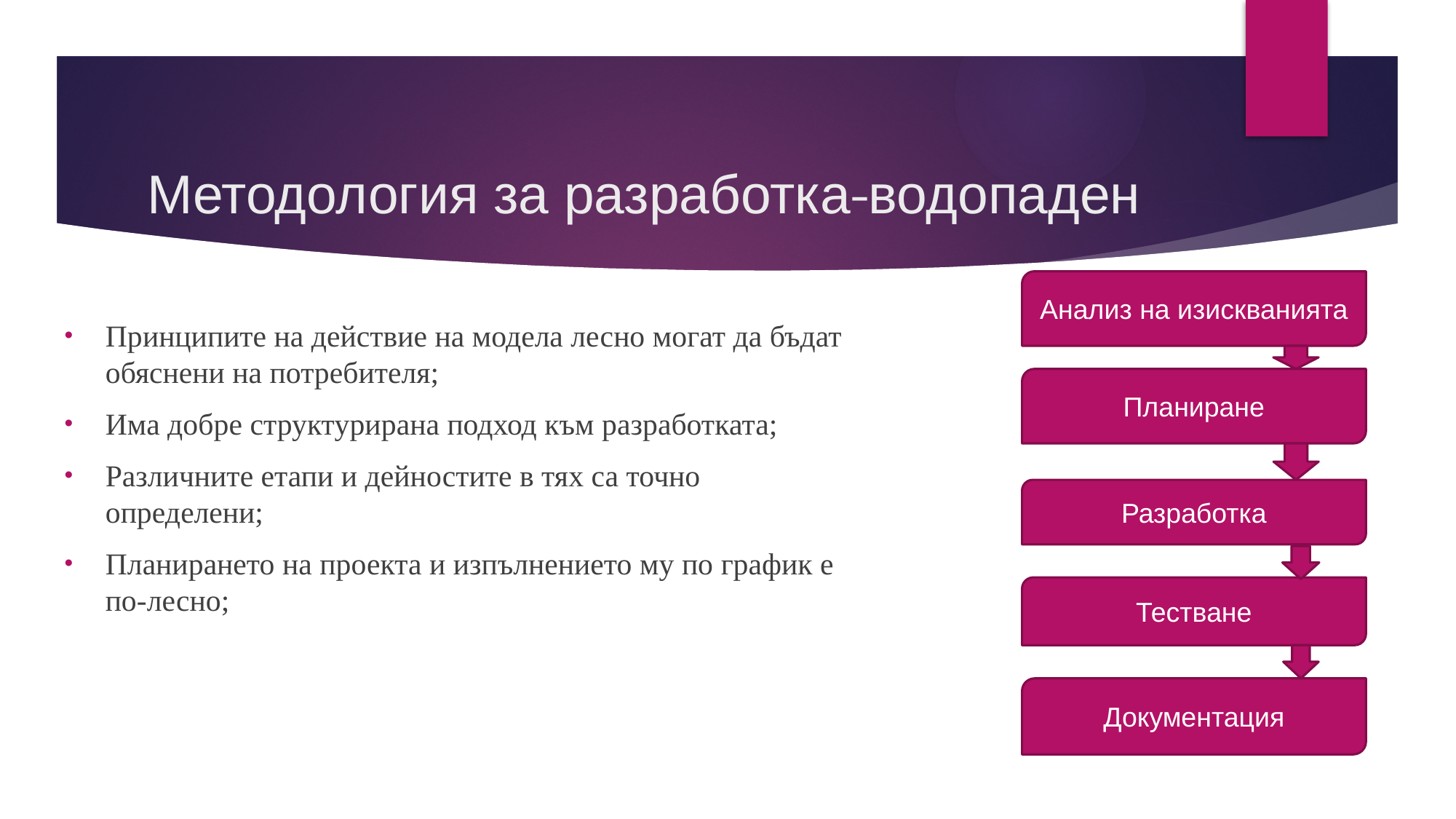

# Методология за разработка-водопаден
Анализ на изискванията
Принципите на действие на модела лесно могат да бъдат обяснени на потребителя;
Има добре структурирана подход към разработката;
Различните етапи и дейностите в тях са точно определени;
Планирането на проекта и изпълнението му по график е по-лесно;

Планиране

Разработка

Тестване

Документация